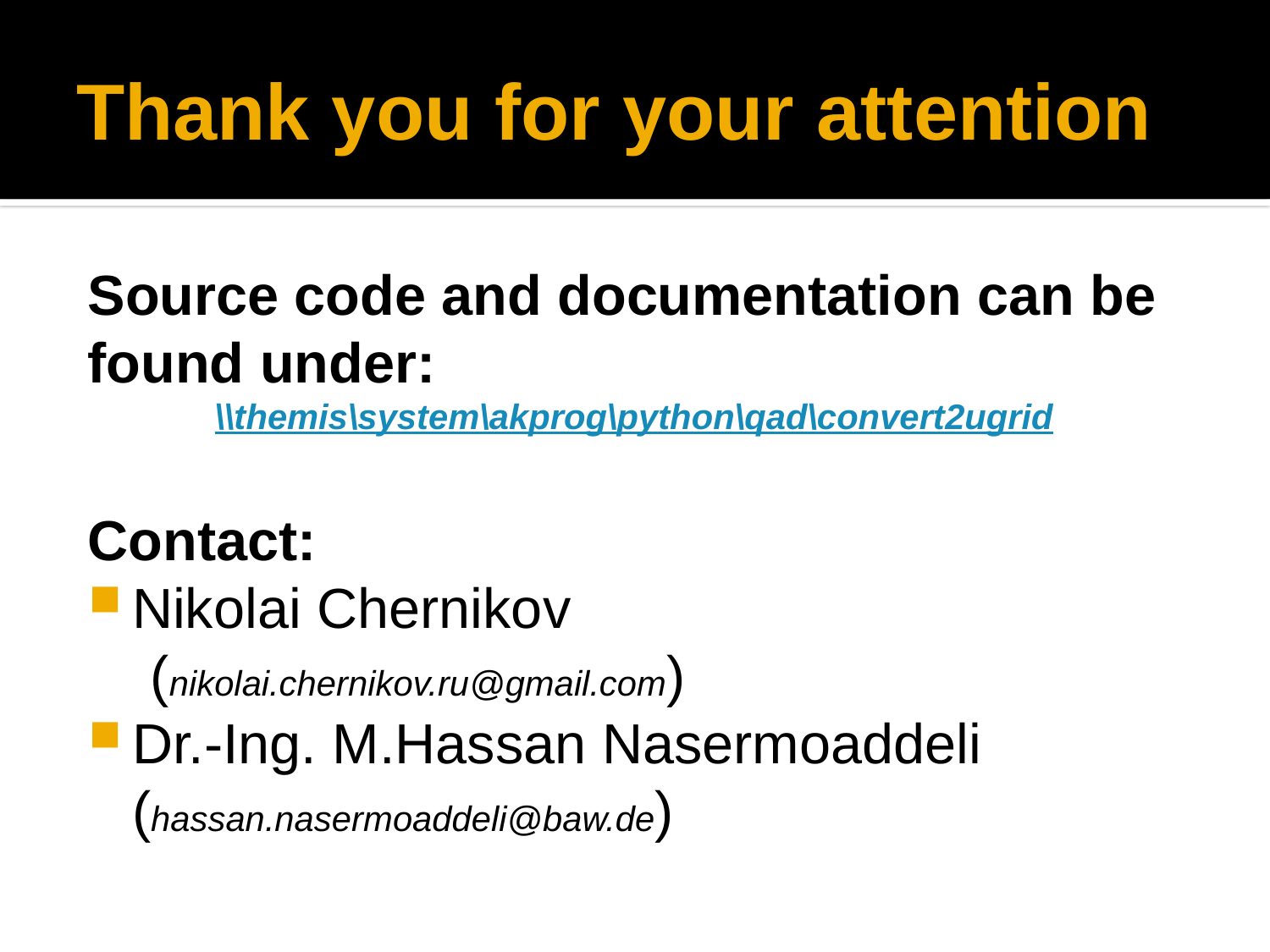

# Thank you for your attention
Source code and documentation can be found under:
	\\themis\system\akprog\python\qad\convert2ugrid

Contact:
Nikolai Chernikov
    (nikolai.chernikov.ru@gmail.com)
Dr.-Ing. M.Hassan Nasermoaddeli (hassan.nasermoaddeli@baw.de)